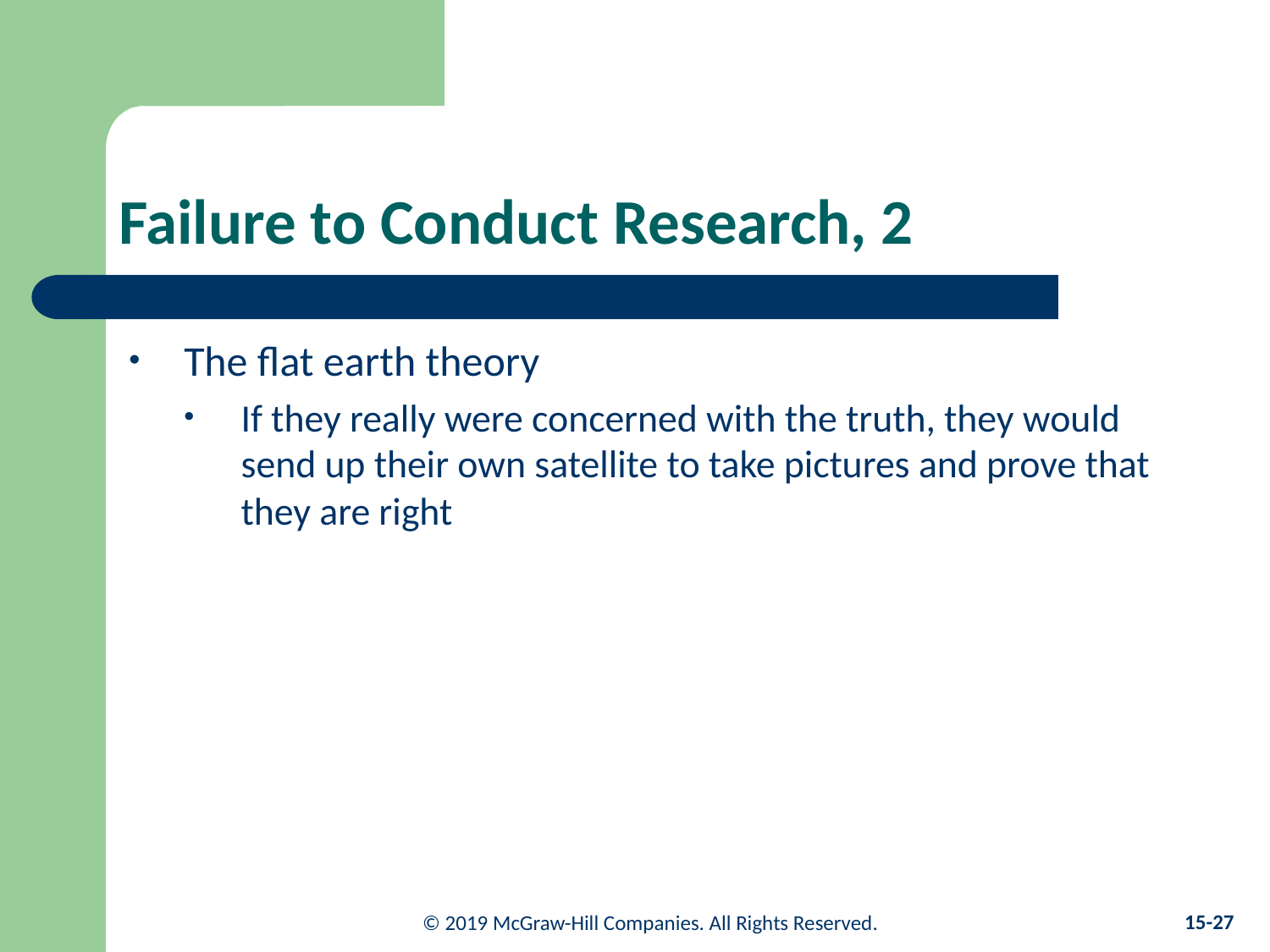

# Failure to Conduct Research, 2
The flat earth theory
If they really were concerned with the truth, they would send up their own satellite to take pictures and prove that they are right